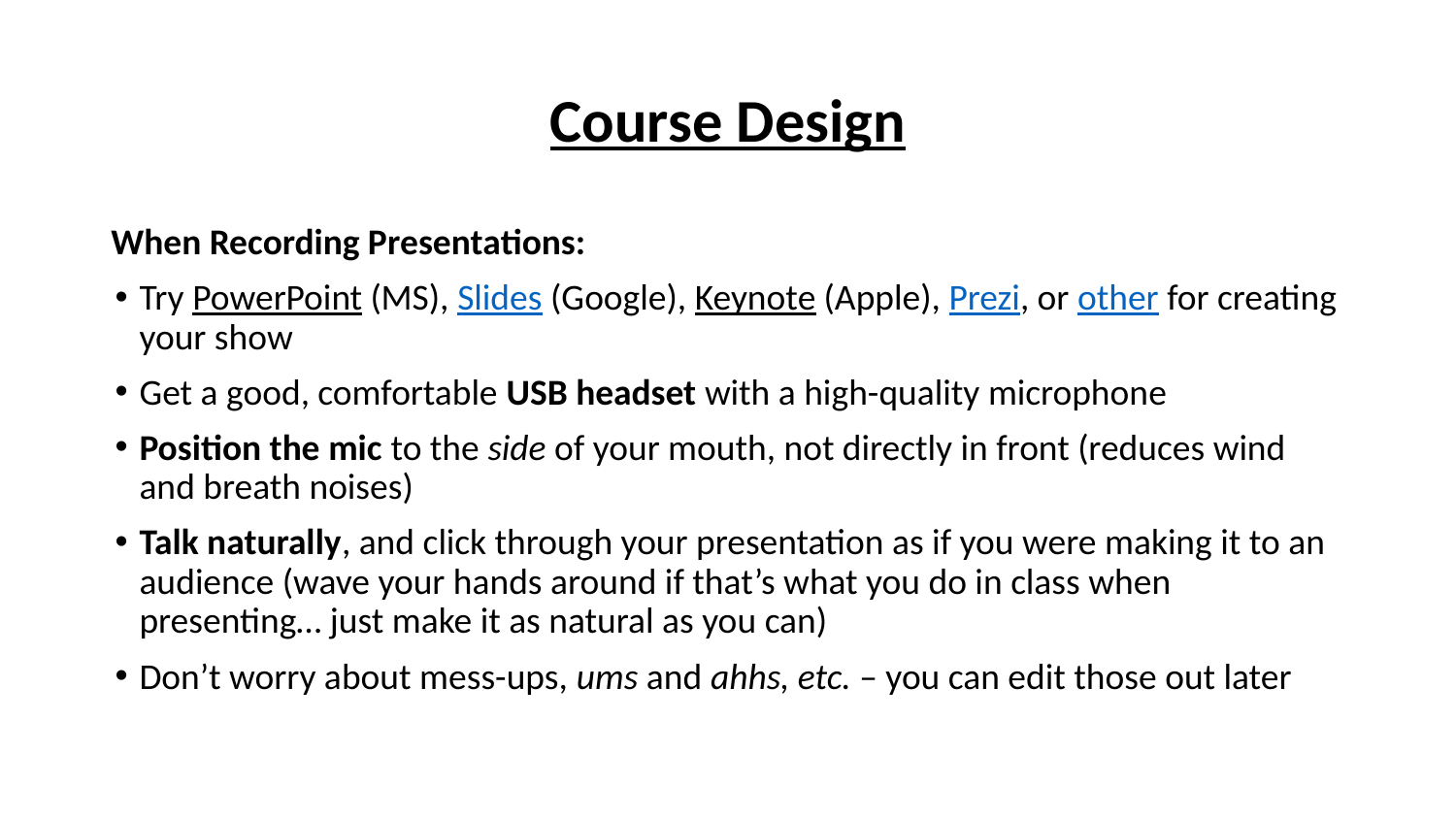

# Course Design
When Recording Presentations:
Try PowerPoint (MS), Slides (Google), Keynote (Apple), Prezi, or other for creating your show
Get a good, comfortable USB headset with a high-quality microphone
Position the mic to the side of your mouth, not directly in front (reduces wind and breath noises)
Talk naturally, and click through your presentation as if you were making it to an audience (wave your hands around if that’s what you do in class when presenting… just make it as natural as you can)
Don’t worry about mess-ups, ums and ahhs, etc. – you can edit those out later